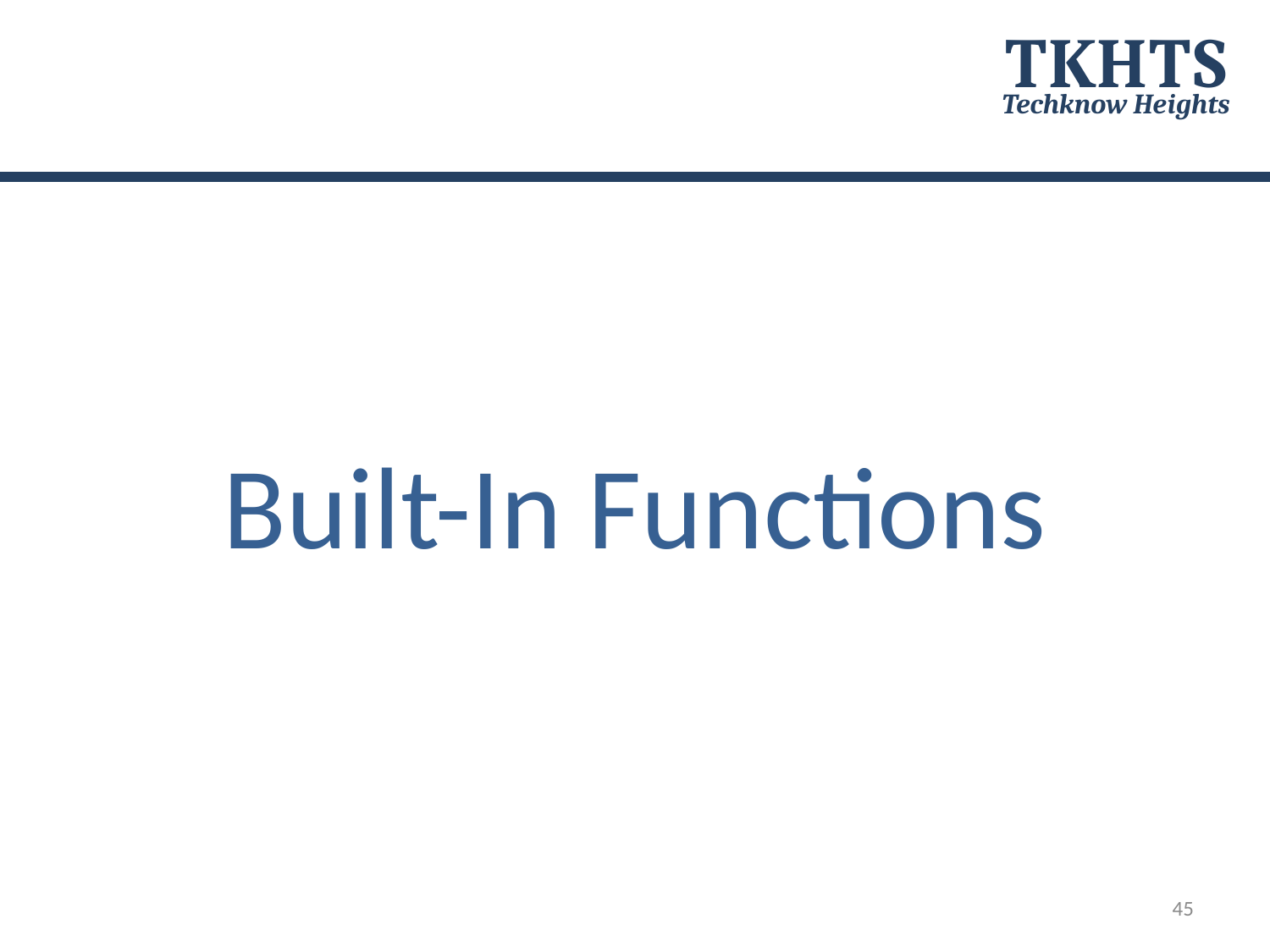

TKHTS
Techknow Heights

# Built-In Functions
45